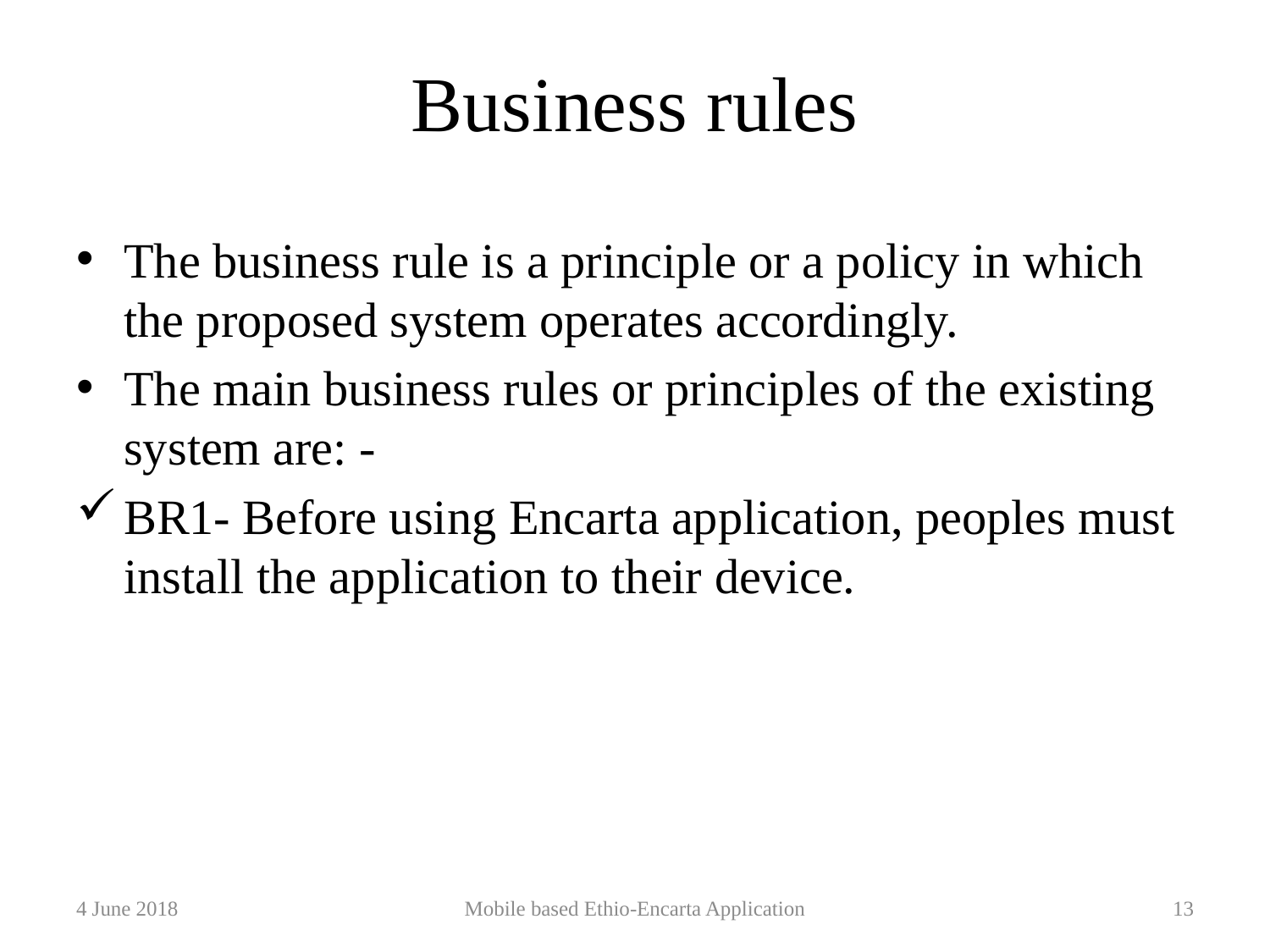

# Business rules
The business rule is a principle or a policy in which the proposed system operates accordingly.
The main business rules or principles of the existing system are: -
BR1- Before using Encarta application, peoples must install the application to their device.

4 June 2018
Mobile based Ethio-Encarta Application
13